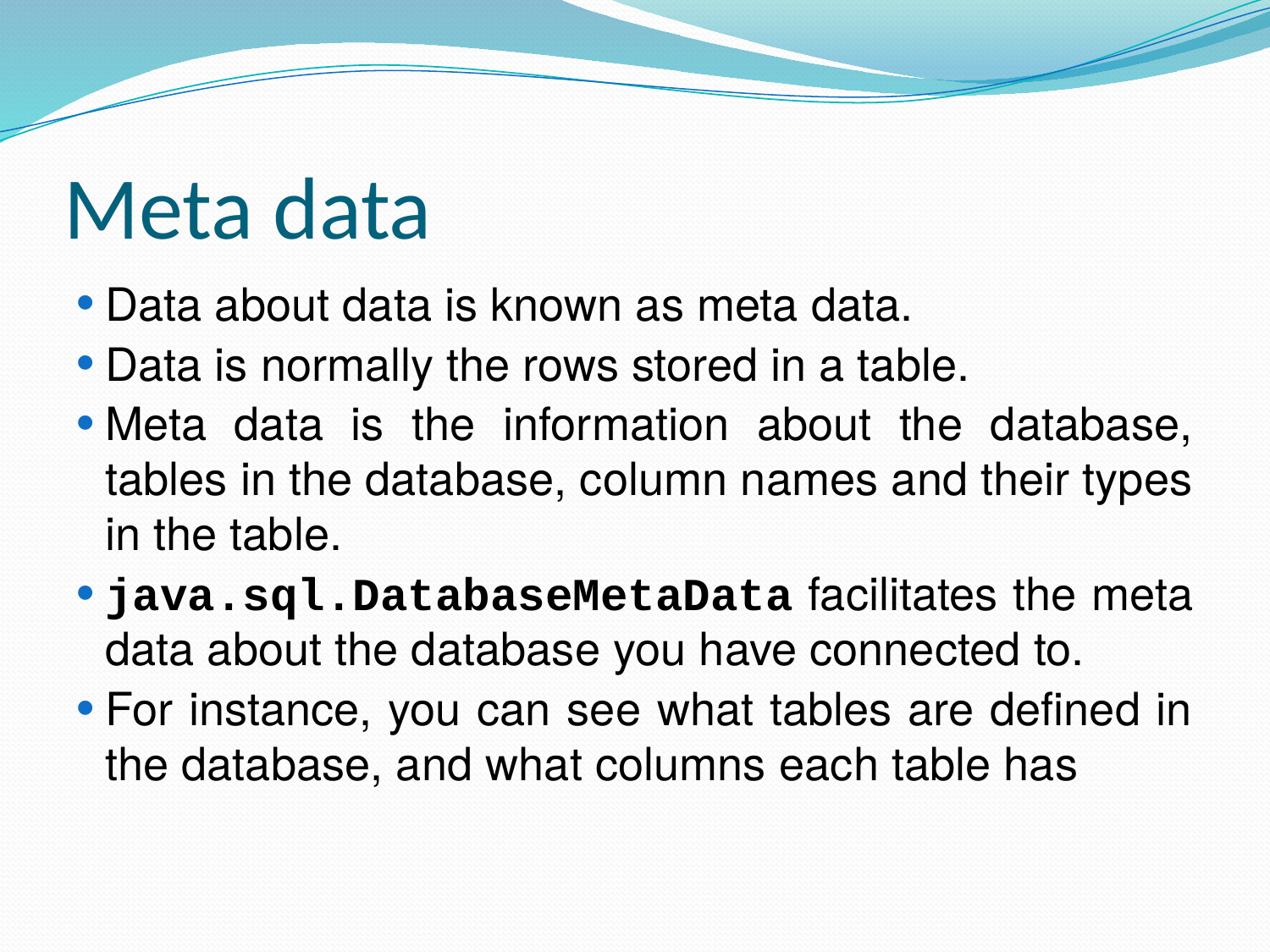

# Meta data
Data about data is known as meta data.
Data is normally the rows stored in a table.
Meta data is the information about the database, tables in the database, column names and their types in the table.
java.sql.DatabaseMetaData facilitates the meta data about the database you have connected to.
For instance, you can see what tables are defined in the database, and what columns each table has